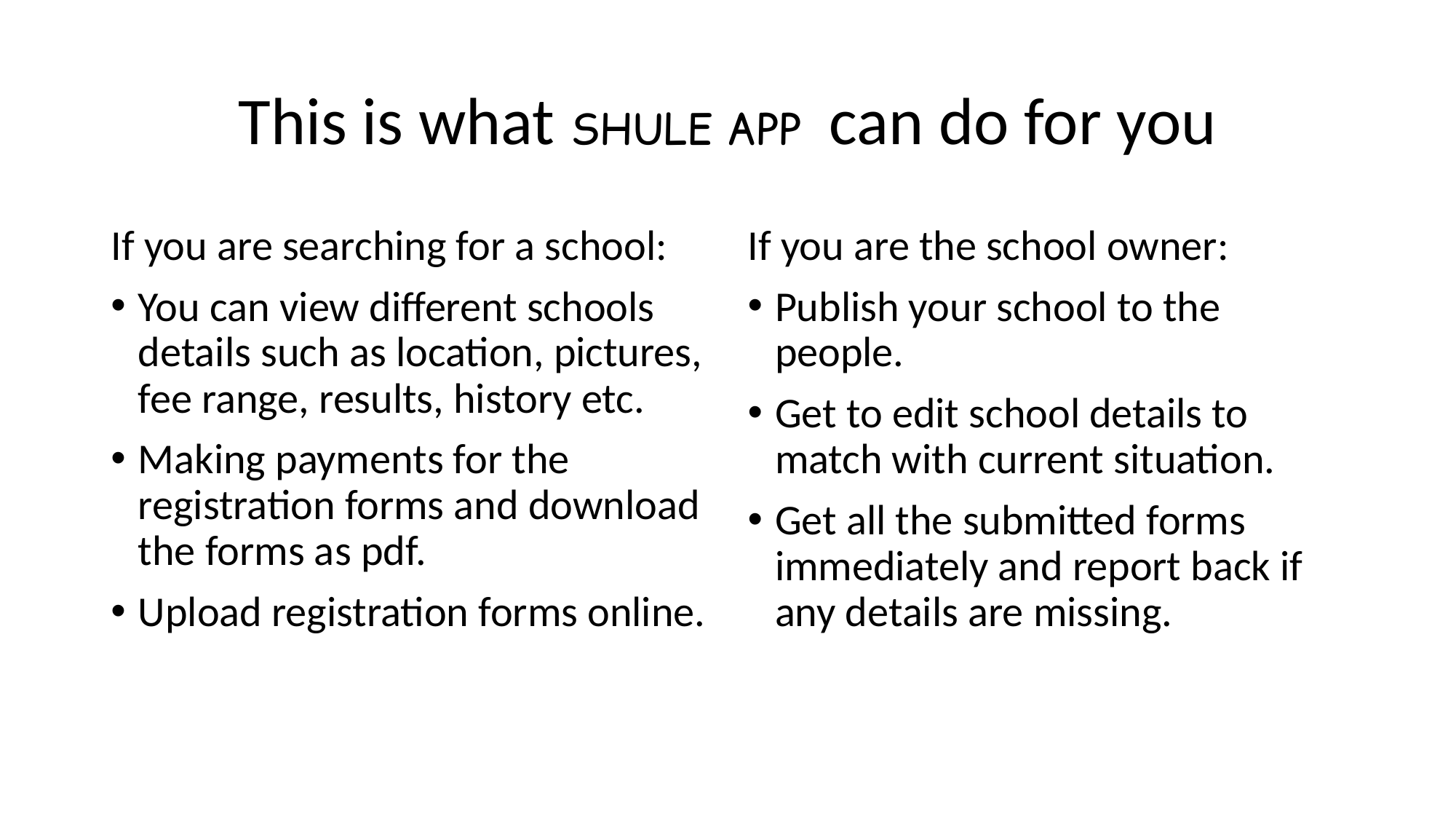

# This is what SHULE APP  can do for you
If you are searching for a school:
You can view different schools details such as location, pictures, fee range, results, history etc.
Making payments for the registration forms and download the forms as pdf.
Upload registration forms online.
If you are the school owner:
Publish your school to the people.
Get to edit school details to match with current situation.
Get all the submitted forms immediately and report back if any details are missing.